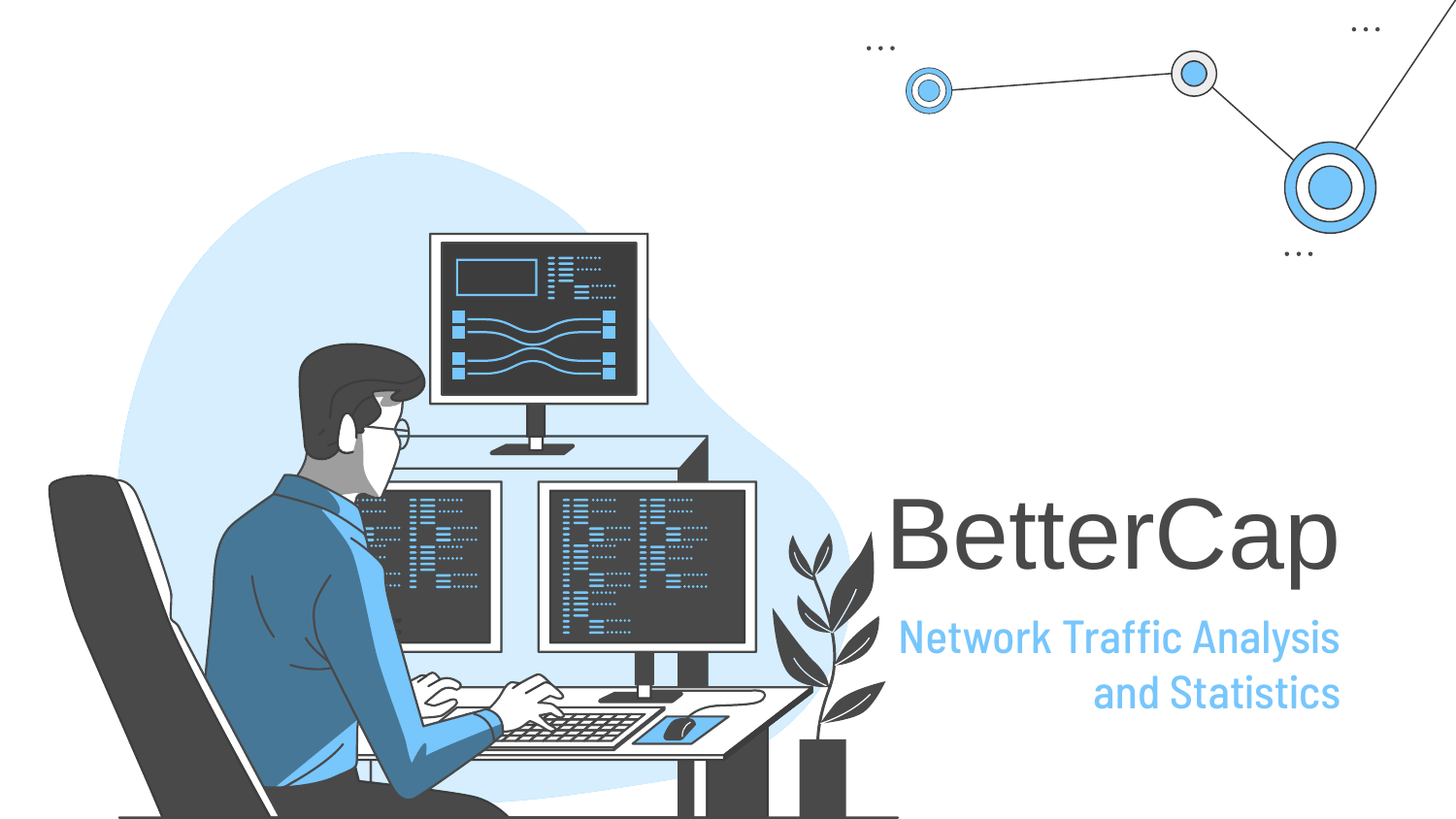

# BetterCap
Network Traffic Analysis and Statistics